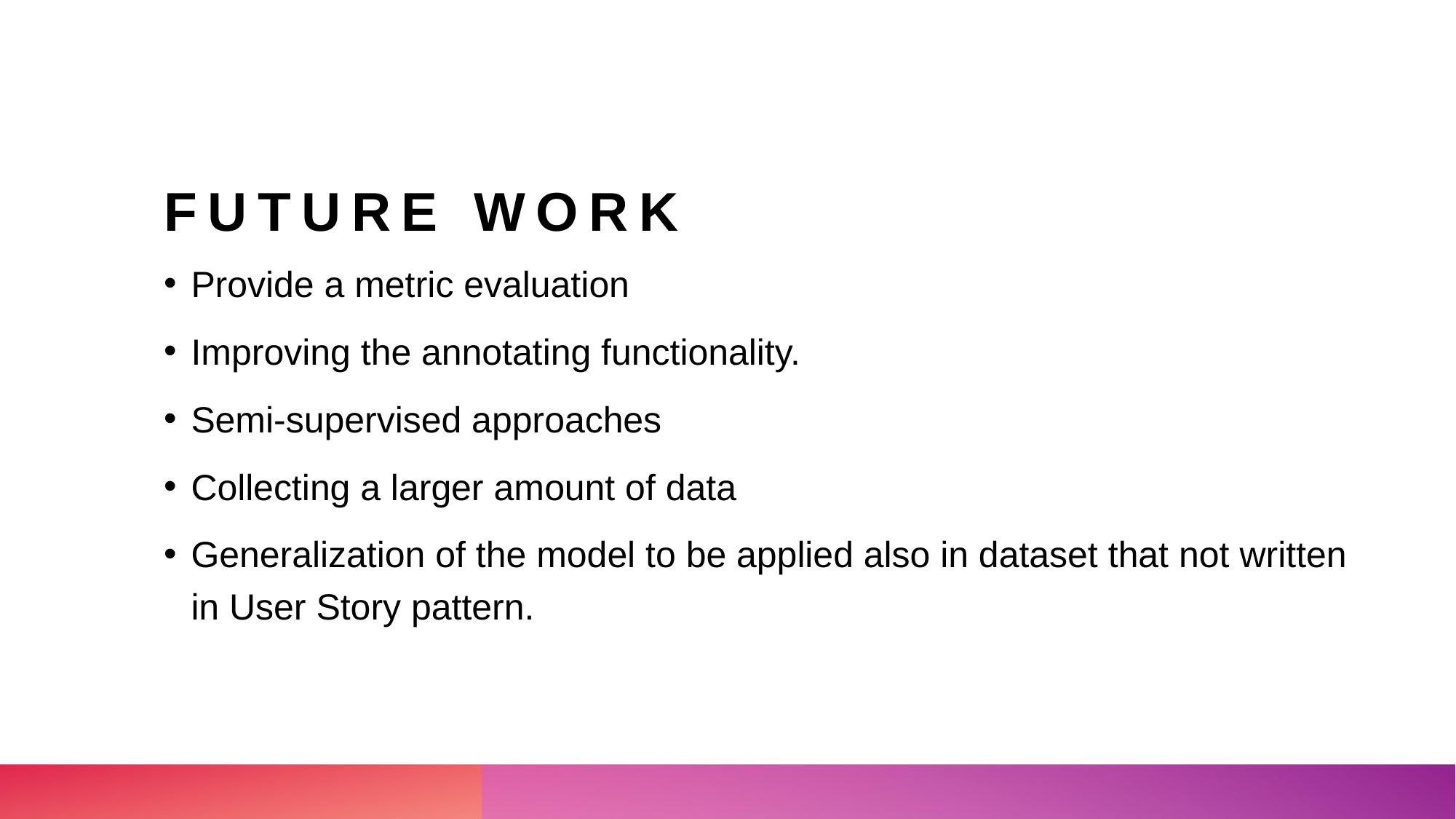

# Future Work
Provide a metric evaluation
Improving the annotating functionality.
Semi-supervised approaches
Collecting a larger amount of data
Generalization of the model to be applied also in dataset that not written in User Story pattern.